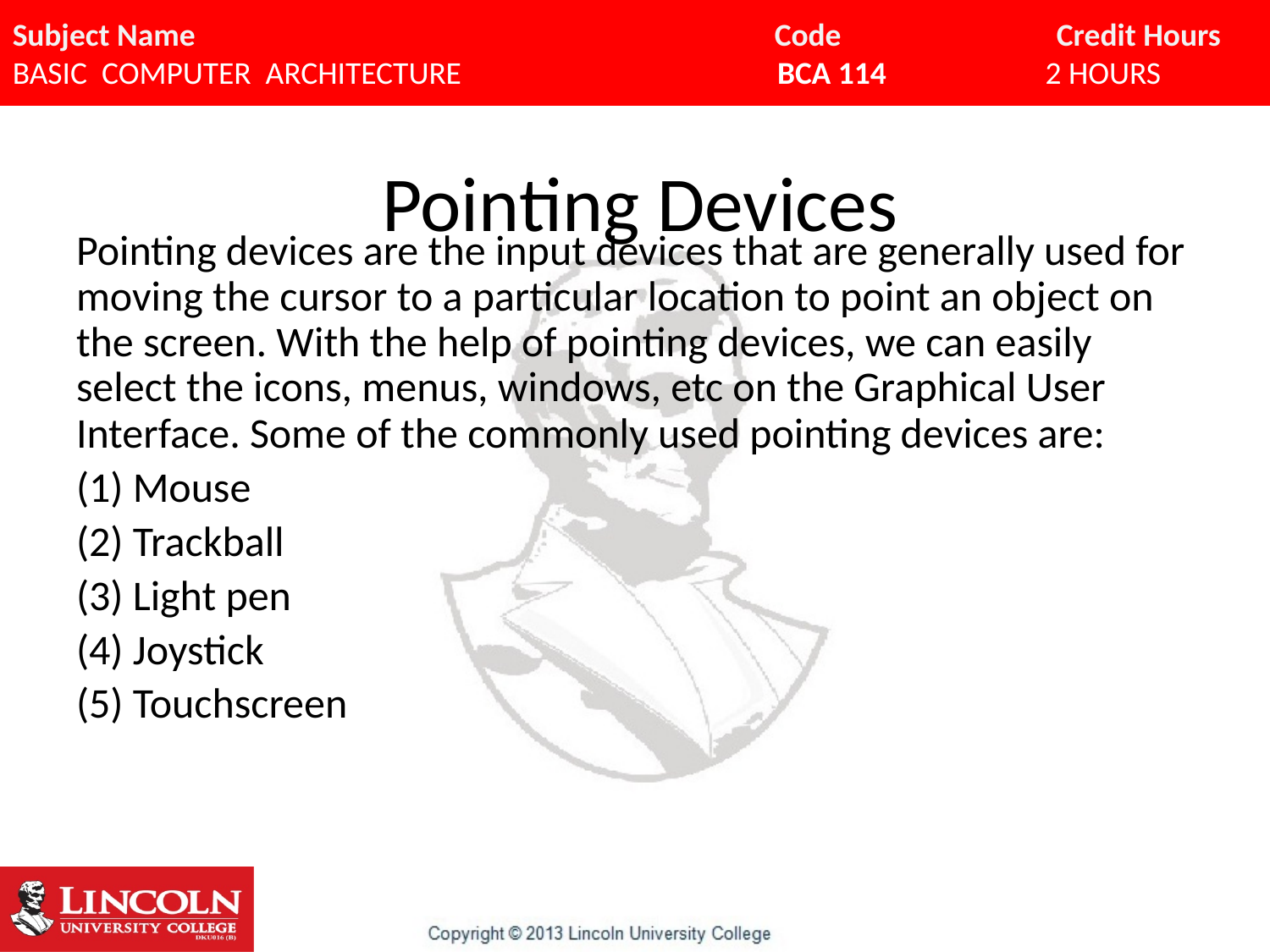

# Pointing Devices
Pointing devices are the input devices that are generally used for moving the cursor to a particular location to point an object on the screen. With the help of pointing devices, we can easily select the icons, menus, windows, etc on the Graphical User Interface. Some of the commonly used pointing devices are:
(1) Mouse
(2) Trackball
(3) Light pen
(4) Joystick
(5) Touchscreen